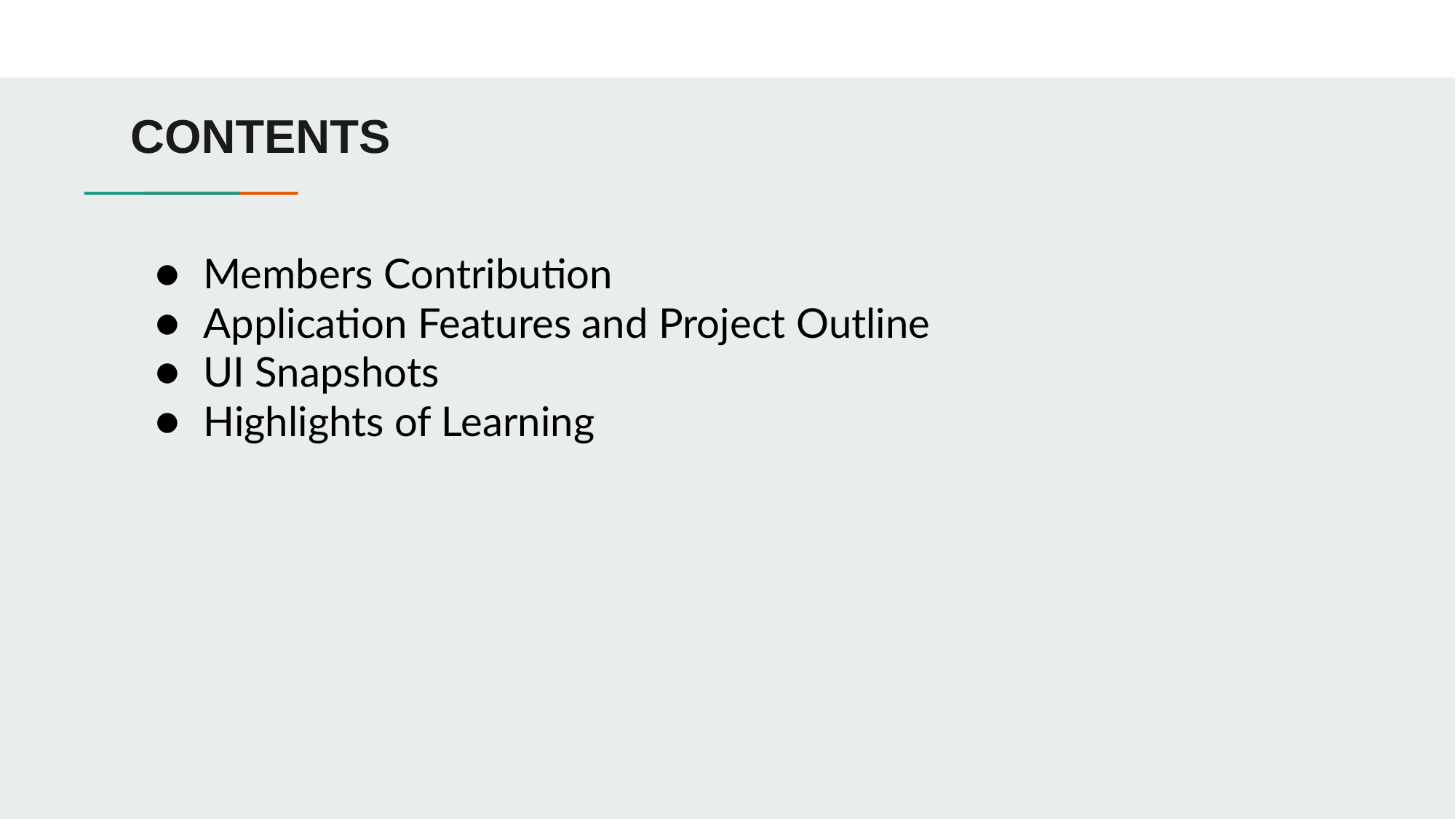

# CONTENTS
Members Contribution
Application Features and Project Outline
UI Snapshots
Highlights of Learning